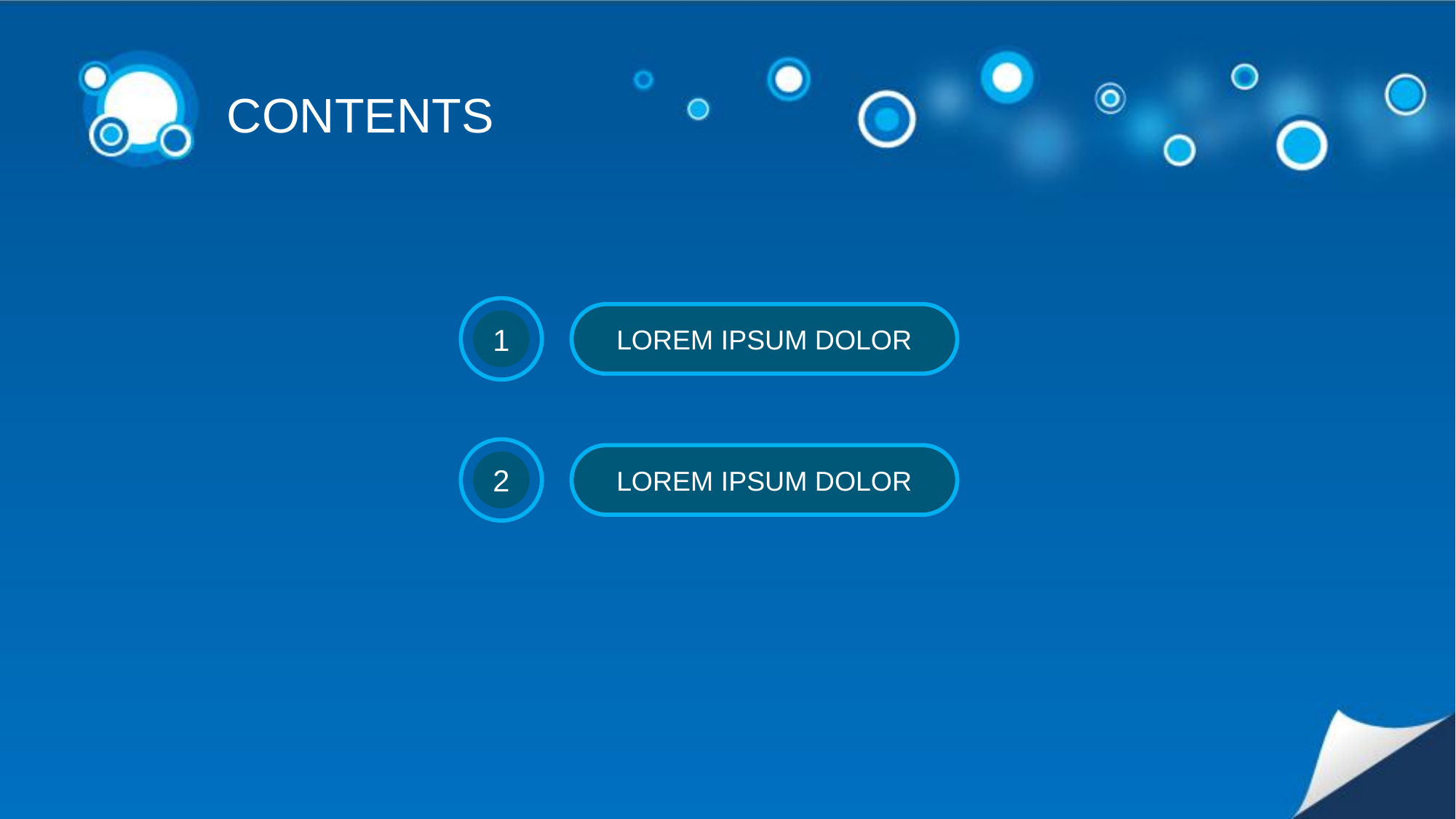

CONTENTS

LOREM IPSUM DOLOR
1

LOREM IPSUM DOLOR
2